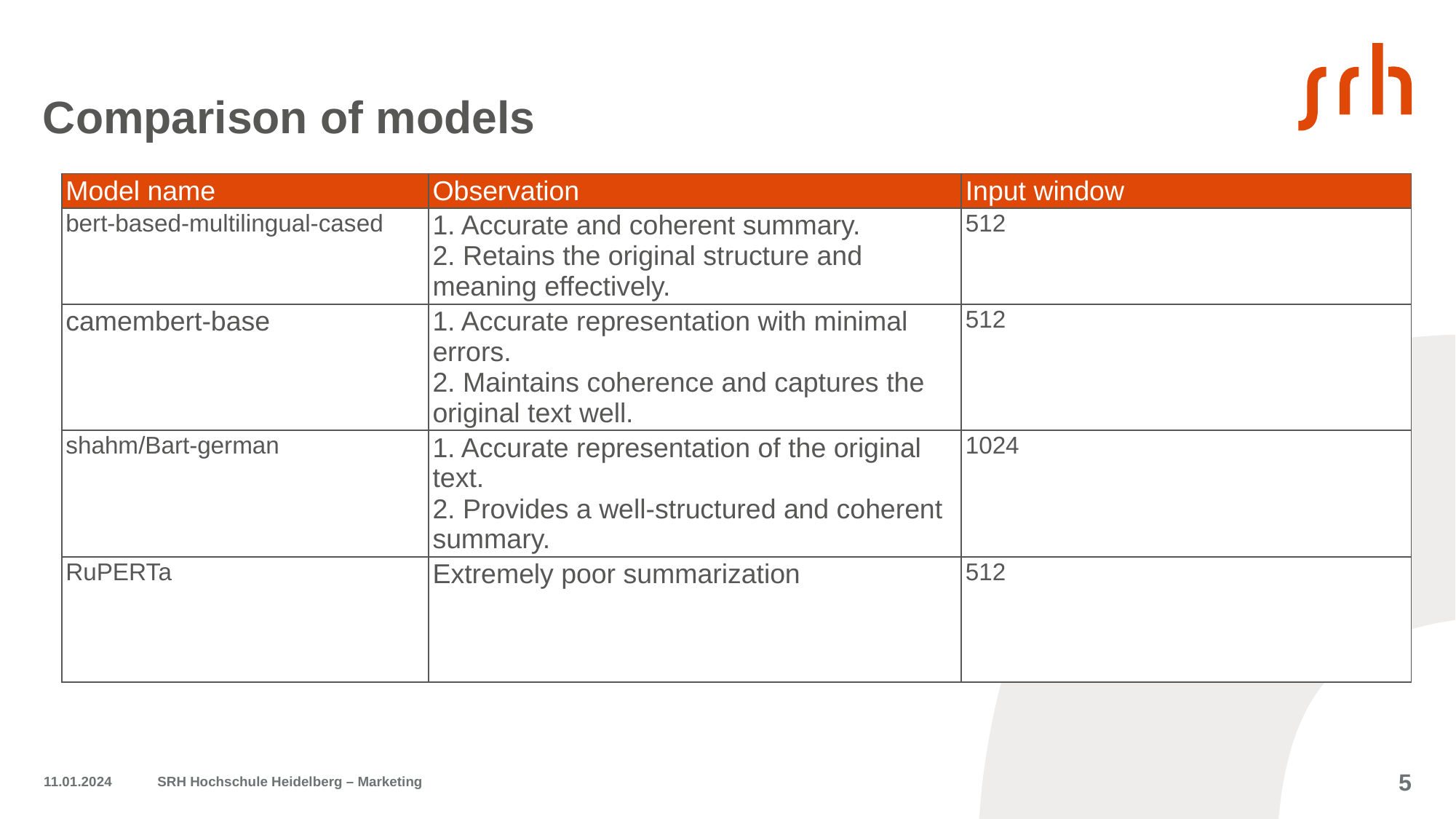

# Comparison of models
| Model name | Observation | Input window |
| --- | --- | --- |
| bert-based-multilingual-cased | 1. Accurate and coherent summary.  2. Retains the original structure and meaning effectively. | 512 |
| camembert-base | 1. Accurate representation with minimal errors.  2. Maintains coherence and captures the original text well. | 512 |
| shahm/Bart-german | 1. Accurate representation of the original text.  2. Provides a well-structured and coherent summary. | 1024 |
| RuPERTa | Extremely poor summarization | 512 |
11.01.2024
SRH Hochschule Heidelberg – Marketing
5